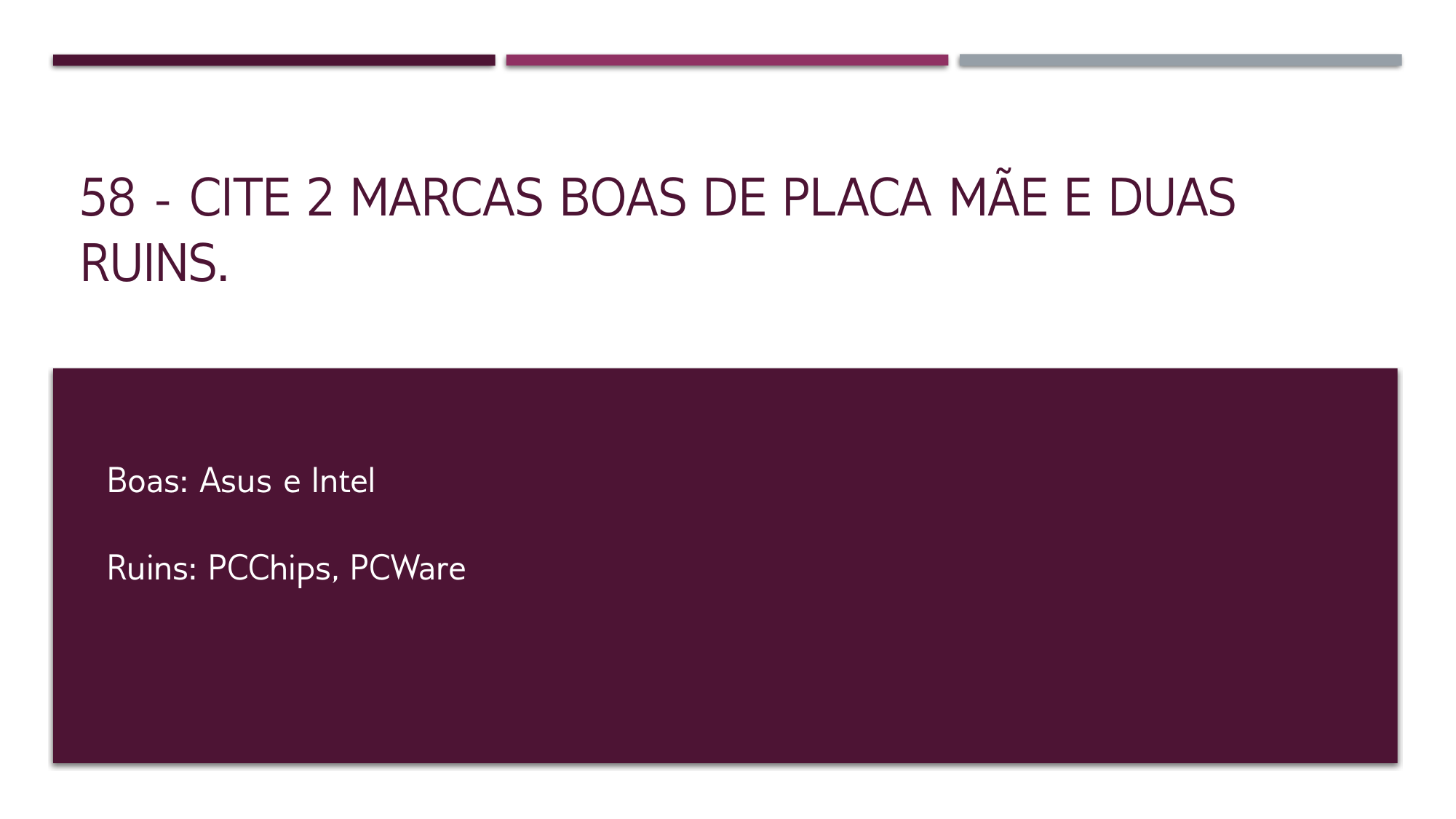

# 58 - Cite 2 marcas boas de placa mãe e duas ruins.

Boas: Asus e Intel

Ruins: PCChips, PCWare